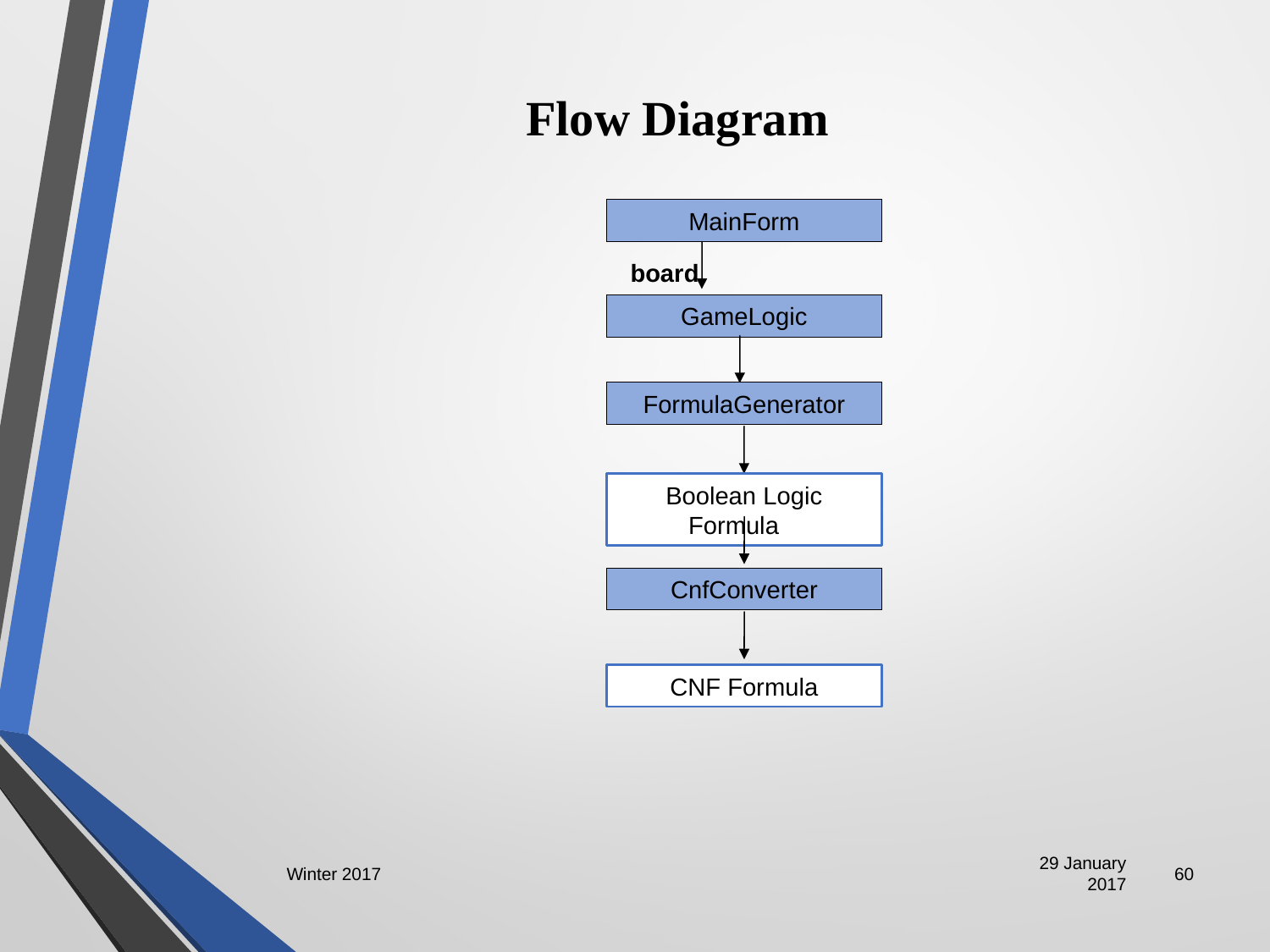

# Flow Diagram
MainForm
board
GameLogic
FormulaGenerator
Boolean Logic Formula
CnfConverter
CNF Formula
Winter 2017
29 January 2017
60